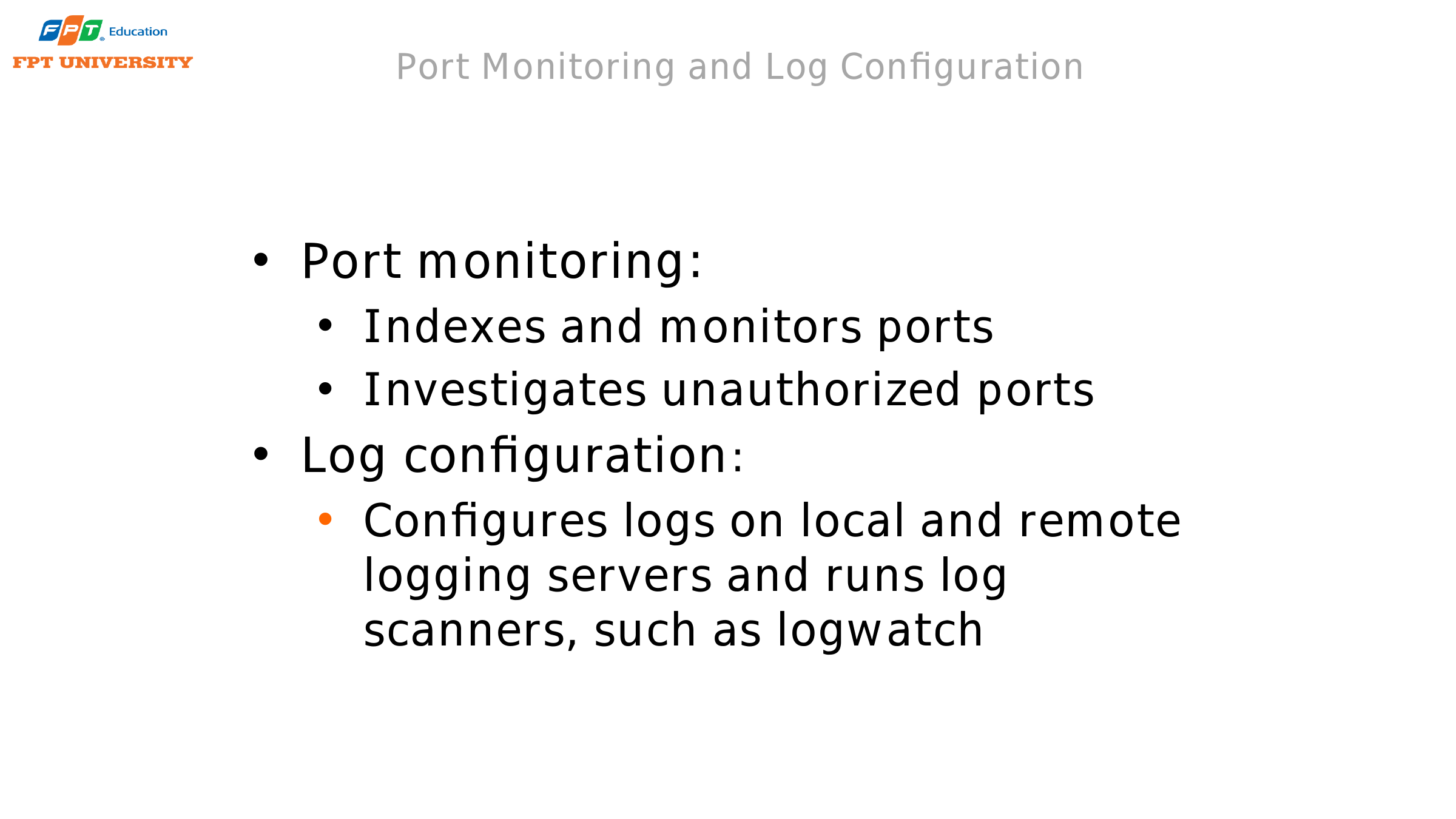

# Port Monitoring and Log Configuration
Port monitoring:
Indexes and monitors ports
Investigates unauthorized ports
Log configuration:
Configures logs on local and remote logging servers and runs log scanners, such as logwatch